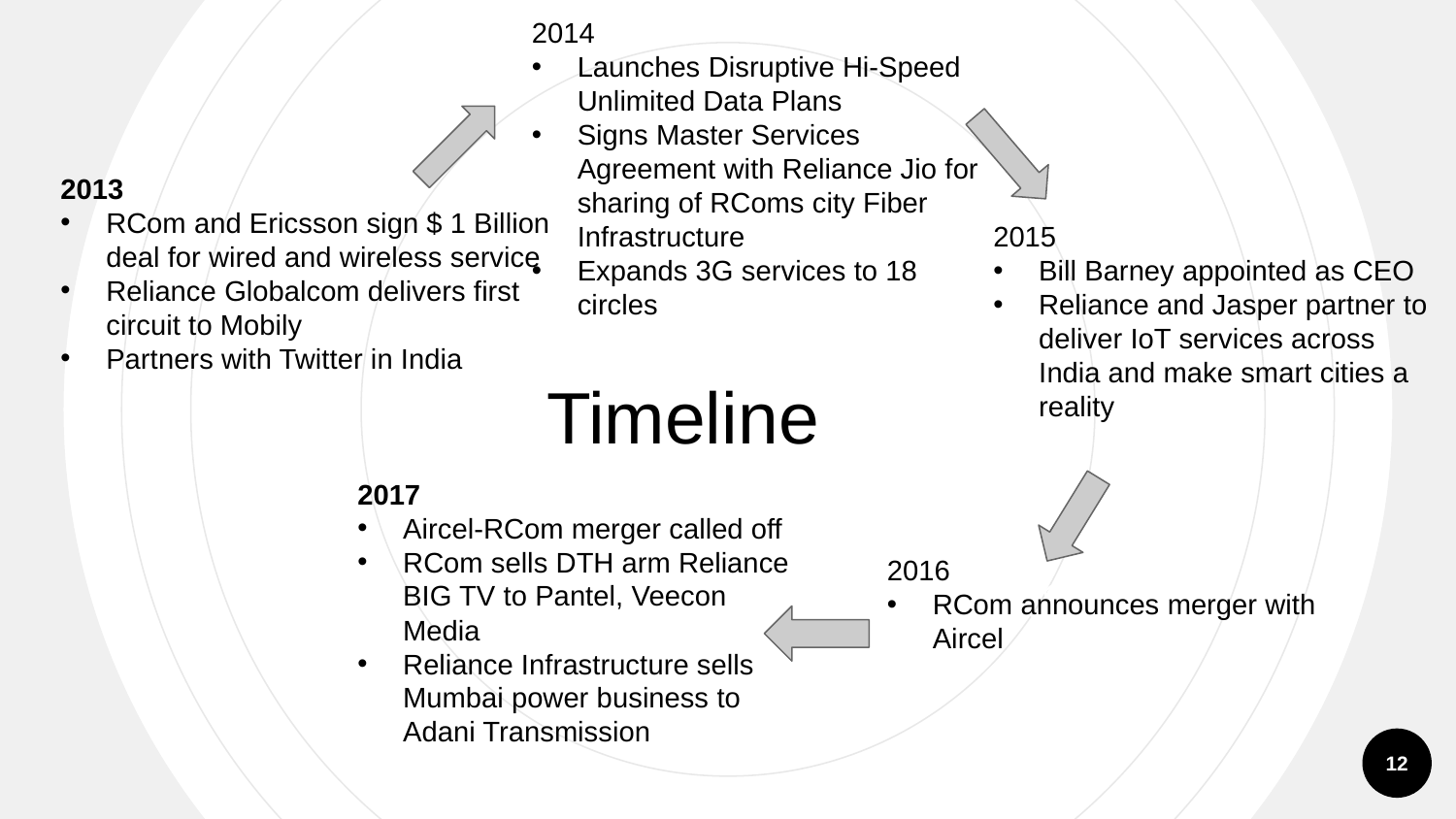

2014
Launches Disruptive Hi-Speed Unlimited Data Plans
Signs Master Services Agreement with Reliance Jio for sharing of RComs city Fiber Infrastructure
Expands 3G services to 18 circles

2013
RCom and Ericsson sign $ 1 Billion deal for wired and wireless service
Reliance Globalcom delivers first circuit to Mobily
Partners with Twitter in India
2015
Bill Barney appointed as CEO
Reliance and Jasper partner to deliver IoT services across India and make smart cities a reality
Timeline
2017
Aircel-RCom merger called off
RCom sells DTH arm Reliance BIG TV to Pantel, Veecon Media
Reliance Infrastructure sells Mumbai power business to Adani Transmission

2016
RCom announces merger with Aircel

12